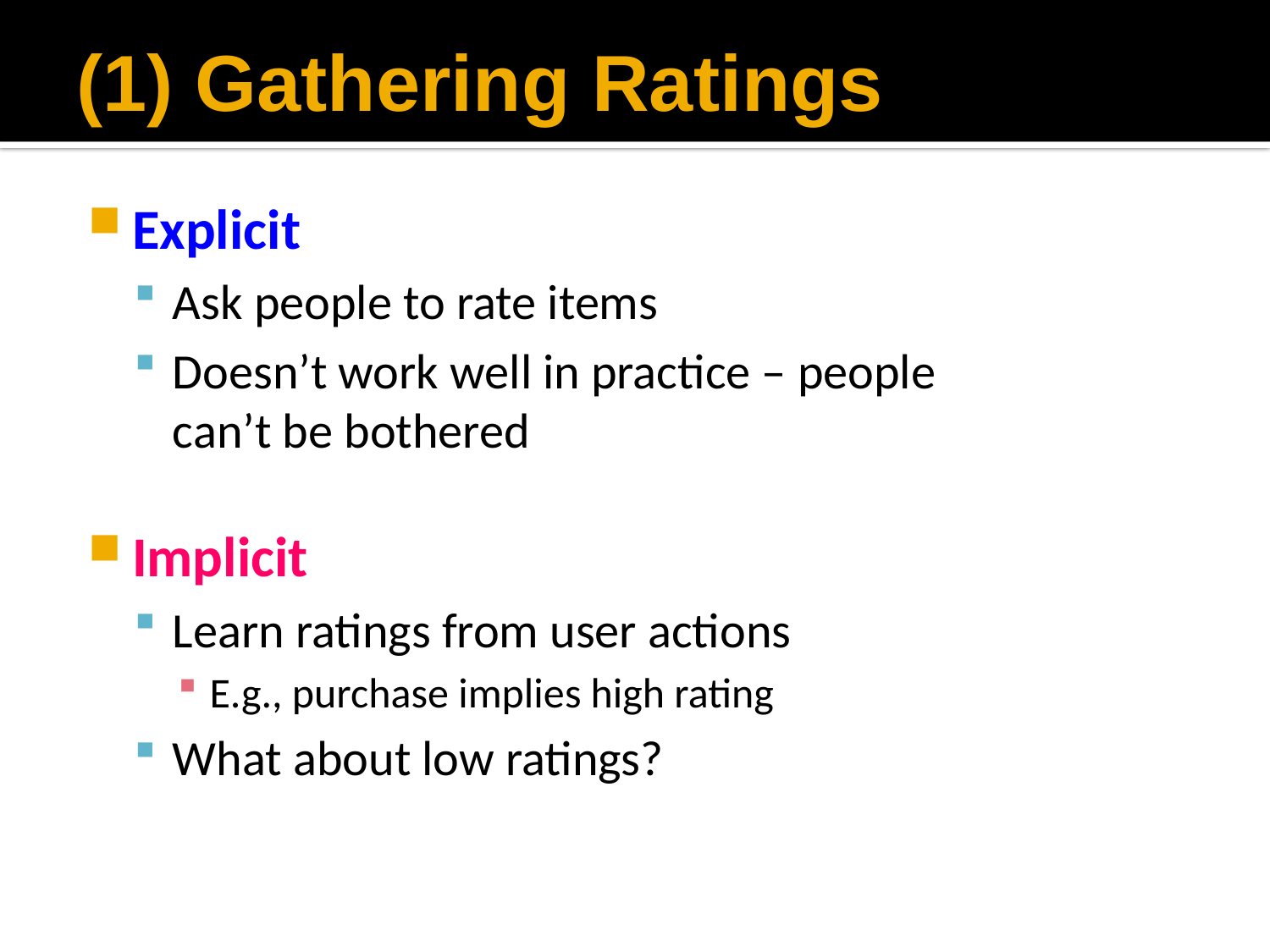

# (1) Gathering Ratings
Explicit
Ask people to rate items
Doesn’t work well in practice – people
can’t be bothered

Implicit
Learn ratings from user actions
E.g., purchase implies high rating
What about low ratings?